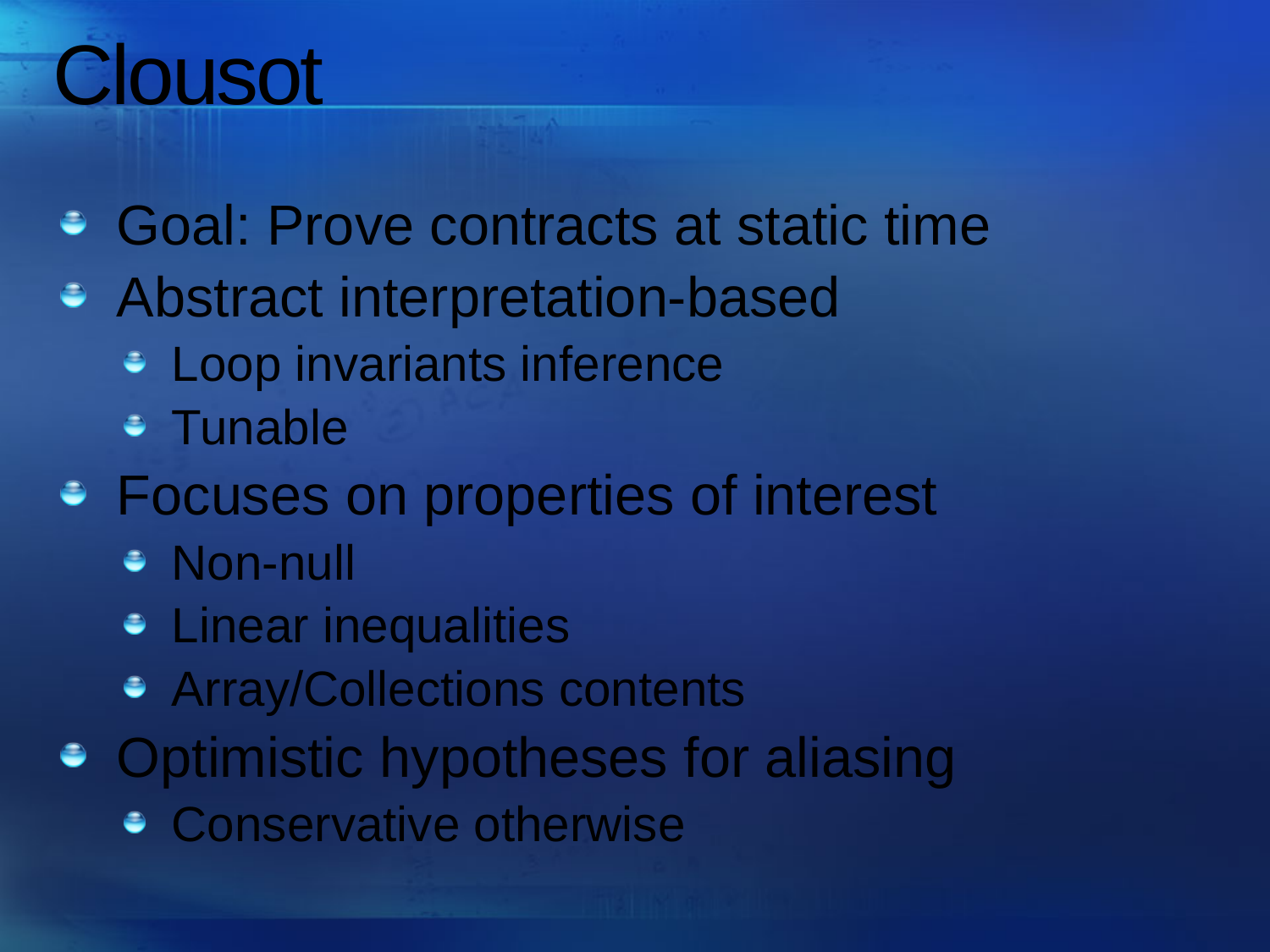

# Clousot
Goal: Prove contracts at static time
Abstract interpretation-based
Loop invariants inference
Tunable
Focuses on properties of interest
Non-null
Linear inequalities
Array/Collections contents
Optimistic hypotheses for aliasing
Conservative otherwise